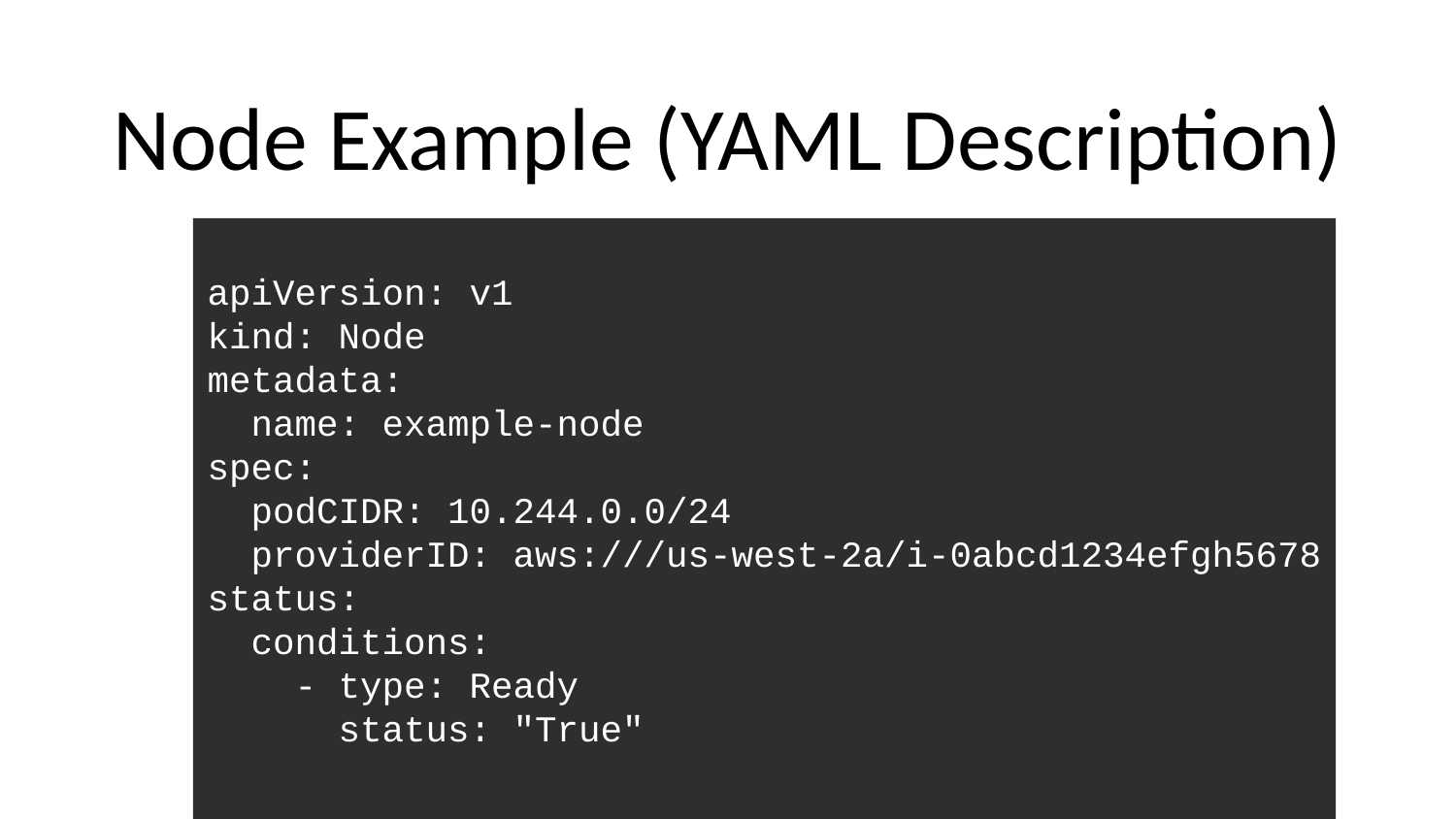

# Node Example (YAML Description)

apiVersion: v1
kind: Node
metadata:
  name: example-node
spec:
  podCIDR: 10.244.0.0/24
  providerID: aws:///us-west-2a/i-0abcd1234efgh5678
status:
  conditions:
    - type: Ready
      status: "True"